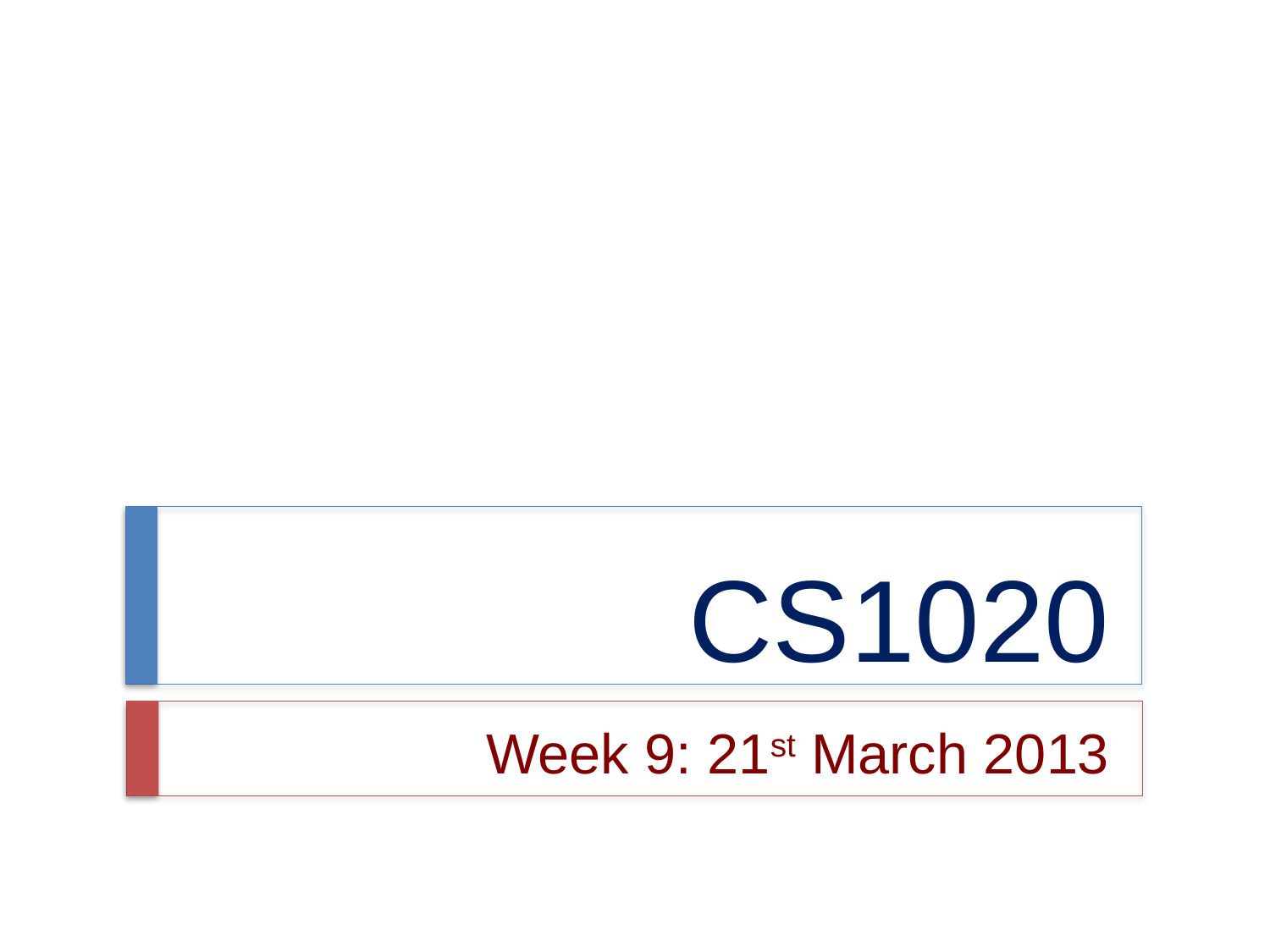

# CS1020
Week 9: 21st March 2013